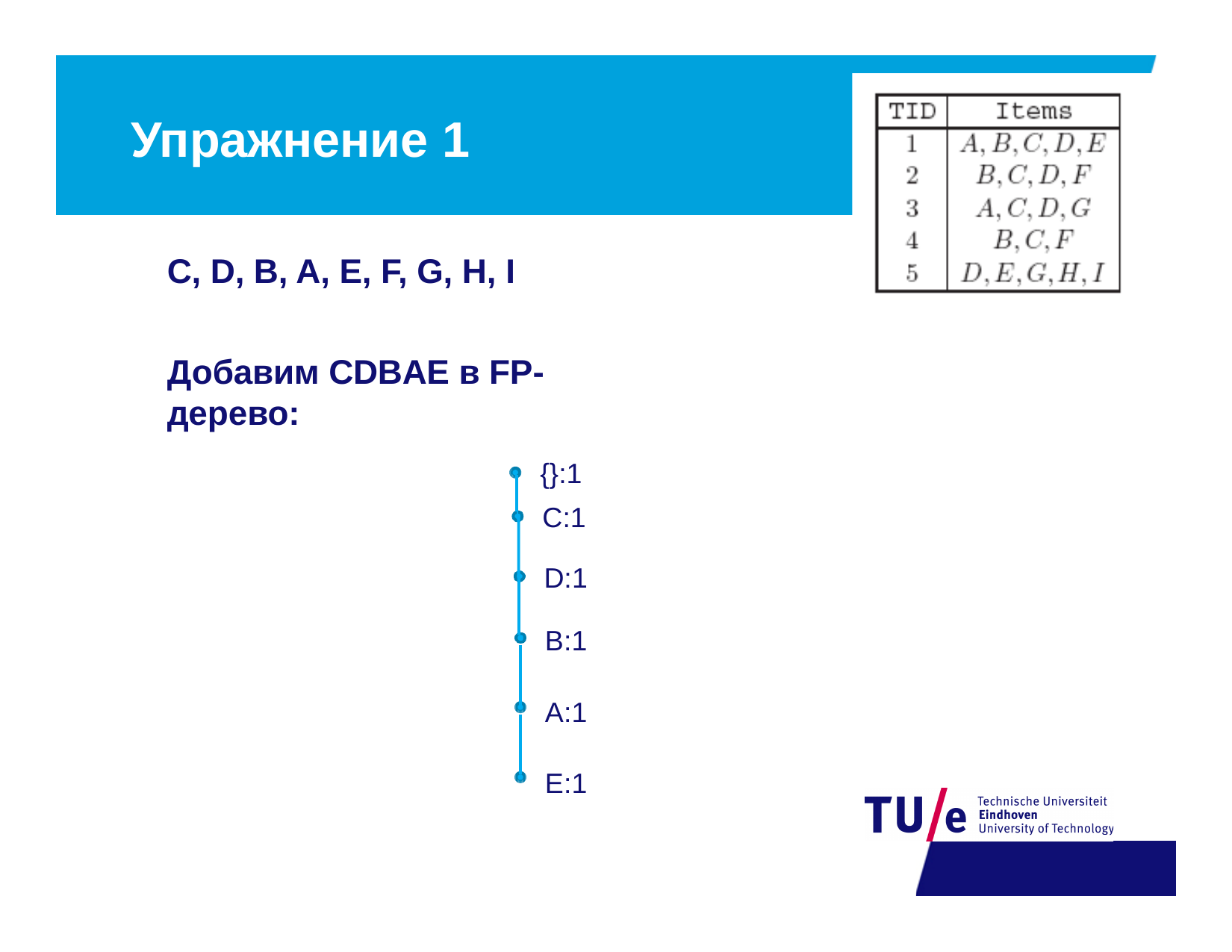

# Упражнение 1
C, D, B, A, E, F, G, H, I

Добавим CDBAE в FP-дерево:
{}:1
C:1

D:1

B:1

A:1

E:1